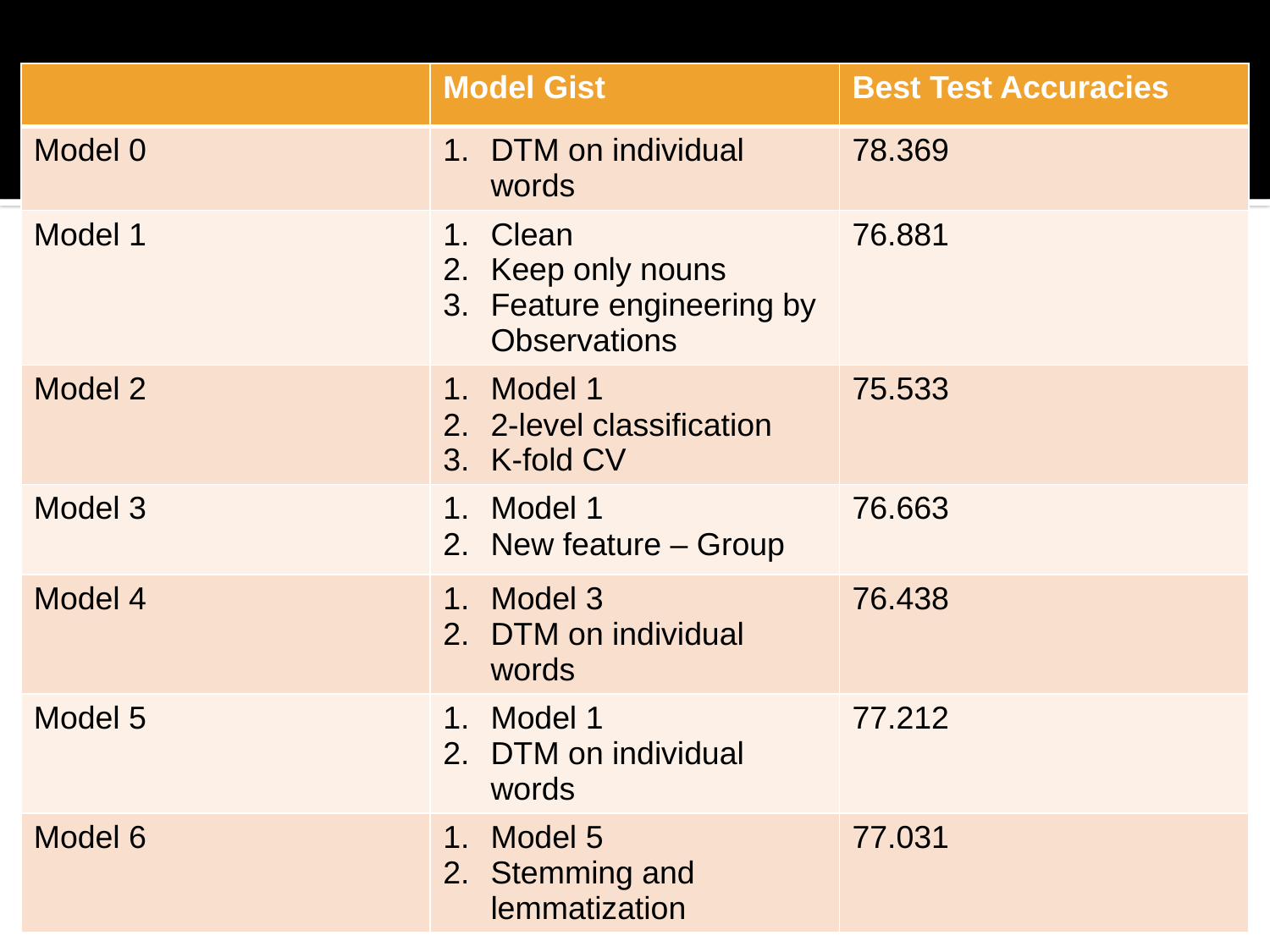

# Summary
|  | Model Gist | Best Test Accuracies |
| --- | --- | --- |
| Model 0 | DTM on individual words | 78.369 |
| Model 1 | Clean Keep only nouns Feature engineering by Observations | 76.881 |
| Model 2 | Model 1 2-level classification K-fold CV | 75.533 |
| Model 3 | Model 1 New feature – Group | 76.663 |
| Model 4 | Model 3 DTM on individual words | 76.438 |
| Model 5 | Model 1 DTM on individual words | 77.212 |
| Model 6 | Model 5 Stemming and lemmatization | 77.031 |